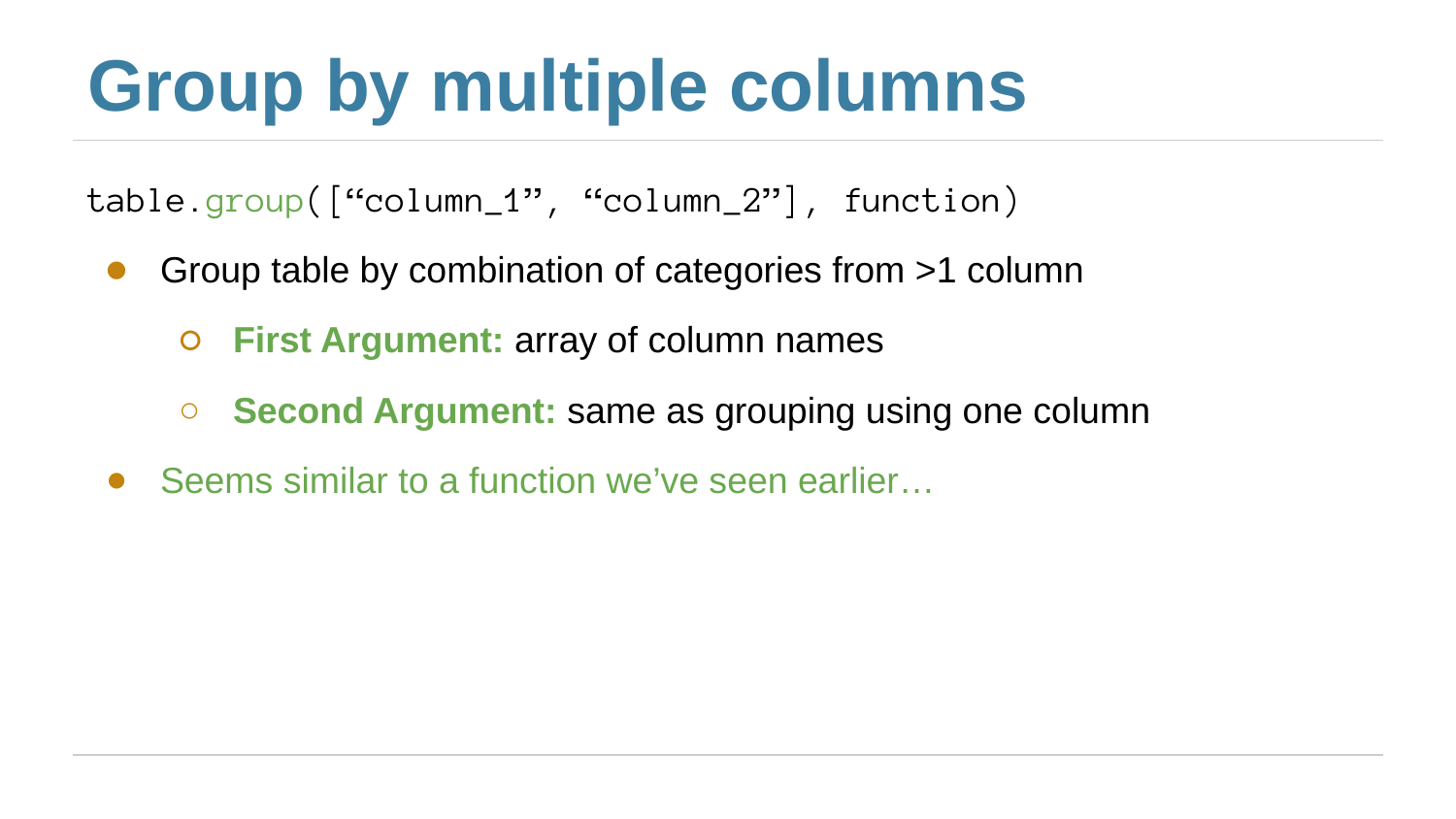

# Group by multiple columns
table.group([“column_1”, “column_2”], function)
Group table by combination of categories from >1 column
First Argument: array of column names
Second Argument: same as grouping using one column
Seems similar to a function we’ve seen earlier…